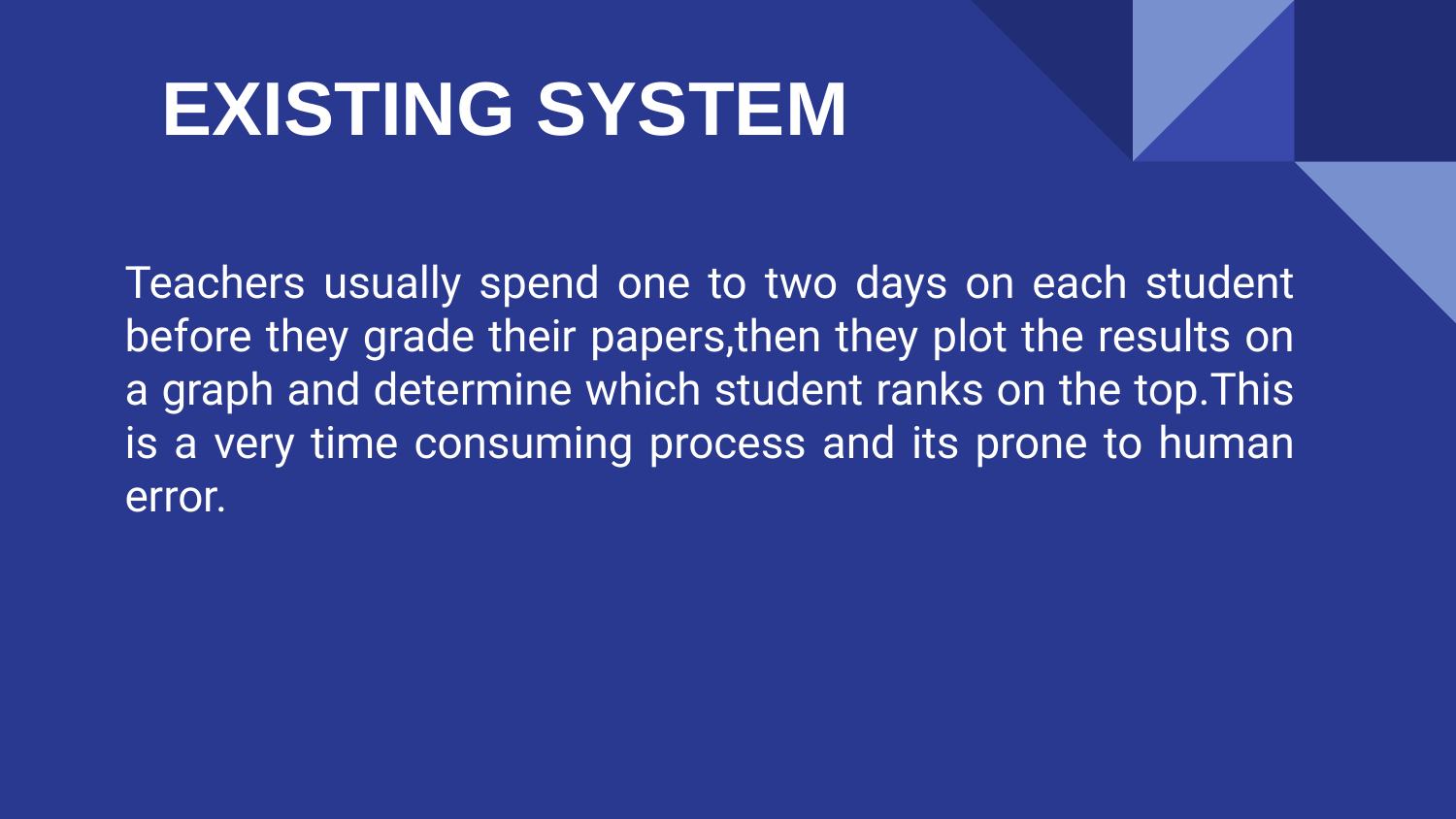

# EXISTING SYSTEM

Teachers usually spend one to two days on each student before they grade their papers,then they plot the results on a graph and determine which student ranks on the top.This is a very time consuming process and its prone to human error.